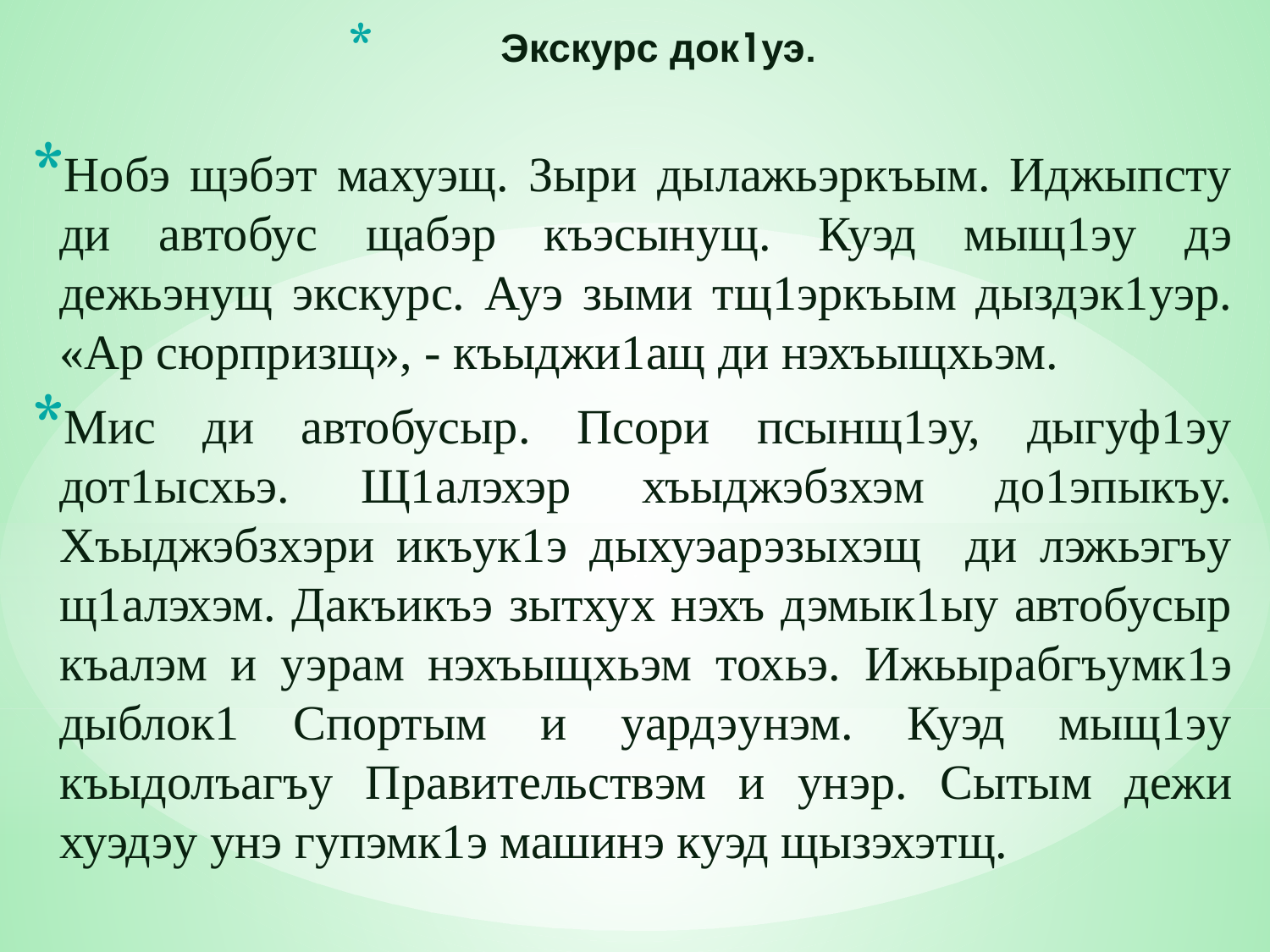

# Экскурс док1уэ.
Нобэ щэбэт махуэщ. Зыри дылажьэркъым. Иджыпсту ди автобус щабэр къэсынущ. Куэд мыщ1эу дэ дежьэнущ экскурс. Ауэ зыми тщ1эркъым дыздэк1уэр. «Ар сюрпризщ», - къыджи1ащ ди нэхъыщхьэм.
Мис ди автобусыр. Псори псынщ1эу, дыгуф1эу дот1ысхьэ. Щ1алэхэр хъыджэбзхэм до1эпыкъу. Хъыджэбзхэри икъук1э дыхуэарэзыхэщ  ди лэжьэгъу щ1алэхэм. Дакъикъэ зытхух нэхъ дэмык1ыу автобусыр къалэм и уэрам нэхъыщхьэм тохьэ. Ижьырабгъумк1э дыблок1 Спортым и уардэунэм. Куэд мыщ1эу къыдолъагъу Правительствэм и унэр. Сытым дежи хуэдэу унэ гупэмк1э машинэ куэд щызэхэтщ.